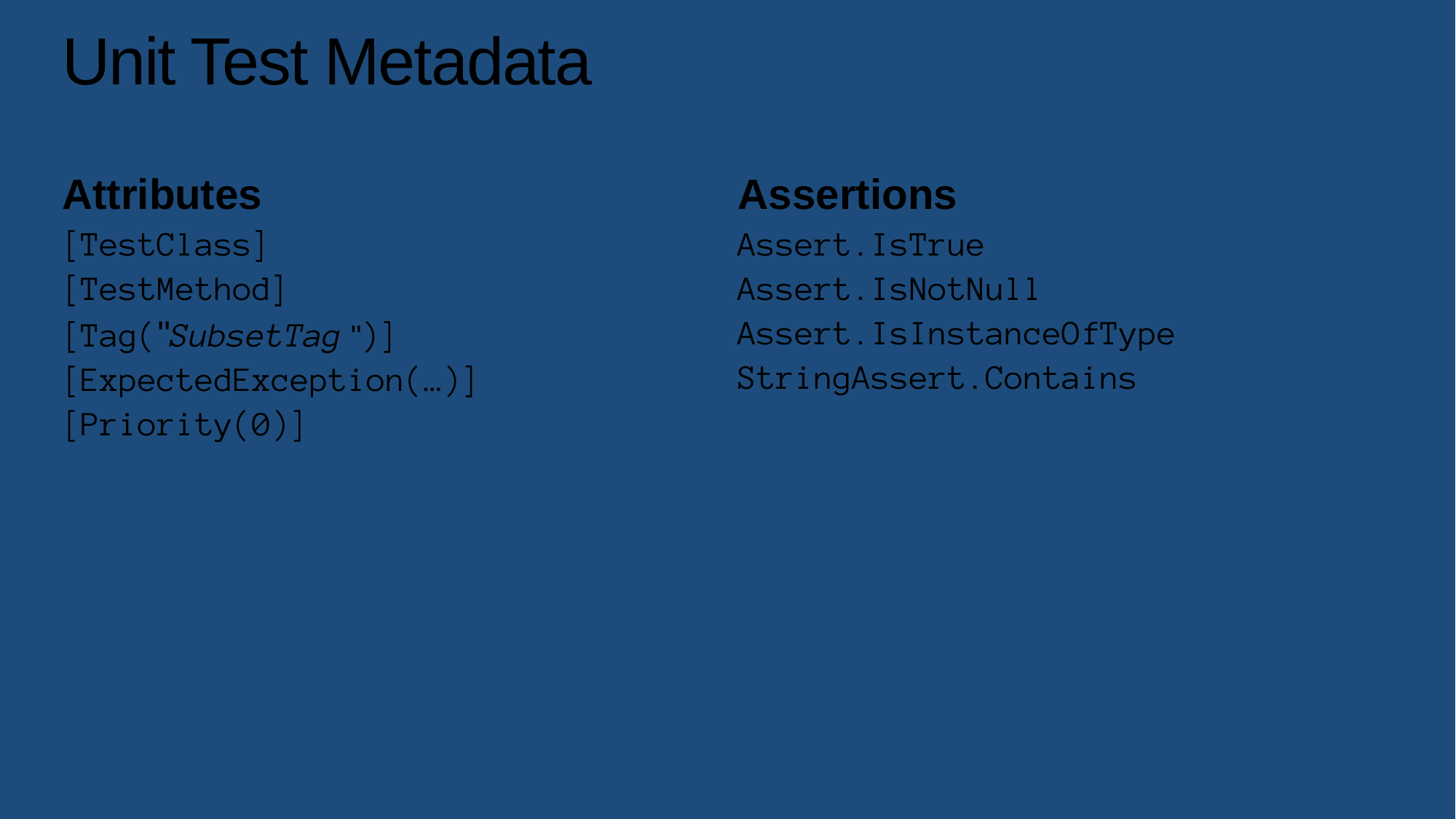

# Unit Test Metadata
Attributes
[TestClass]
[TestMethod]
[Tag("SubsetTag ")]
[ExpectedException(…)]
[Priority(0)]
Assertions
Assert.IsTrue
Assert.IsNotNull
Assert.IsInstanceOfType
StringAssert.Contains